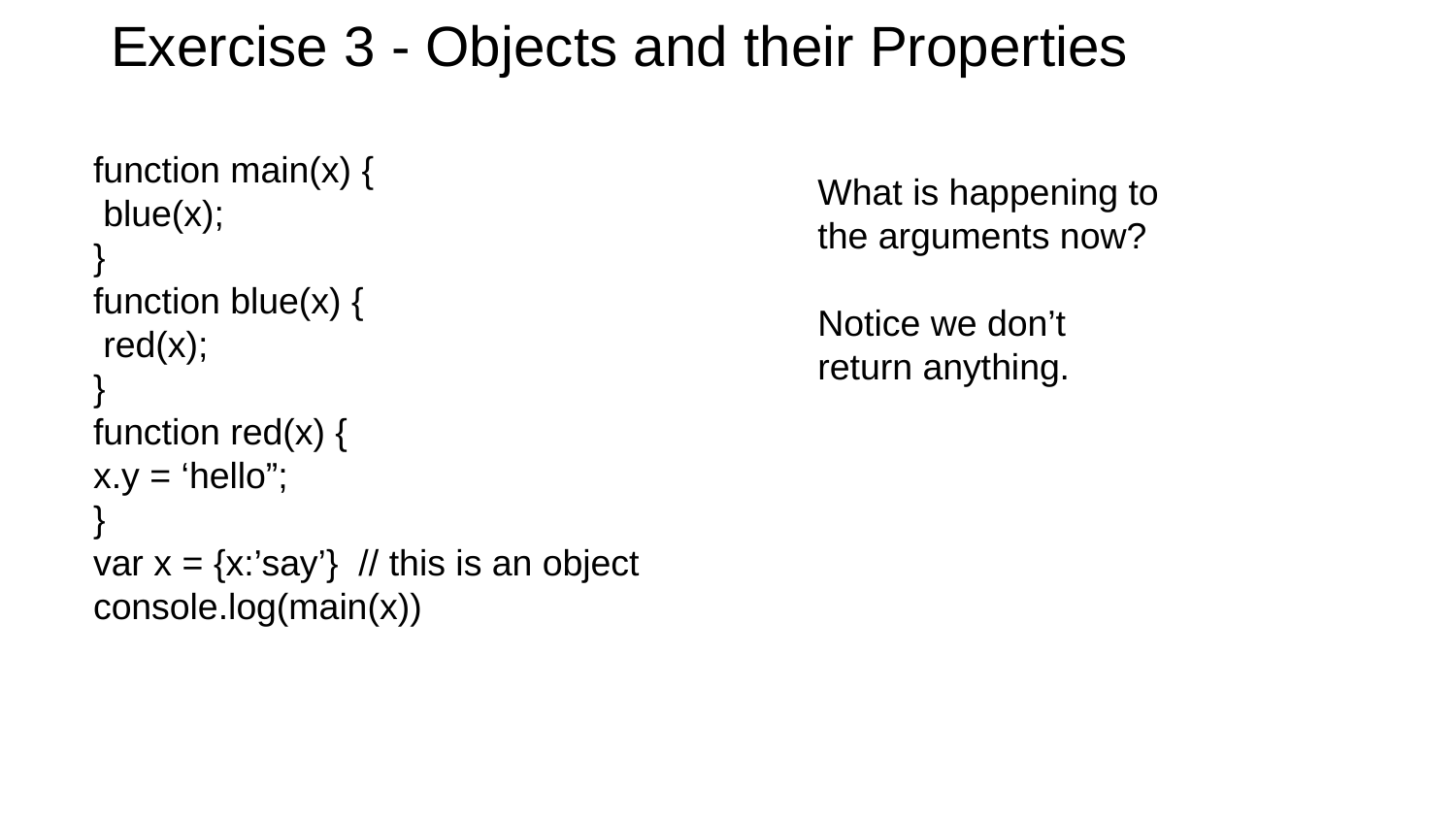

# Exercise 3 - Objects and their Properties

function main(x) {
 blue(x);
}
function blue(x) {
 red(x);
}
function red(x) {
x.y = ‘hello”;
}
var x = {x:’say’}  // this is an object
console.log(main(x))

What is happening to the arguments now?

Notice we don’t return anything.